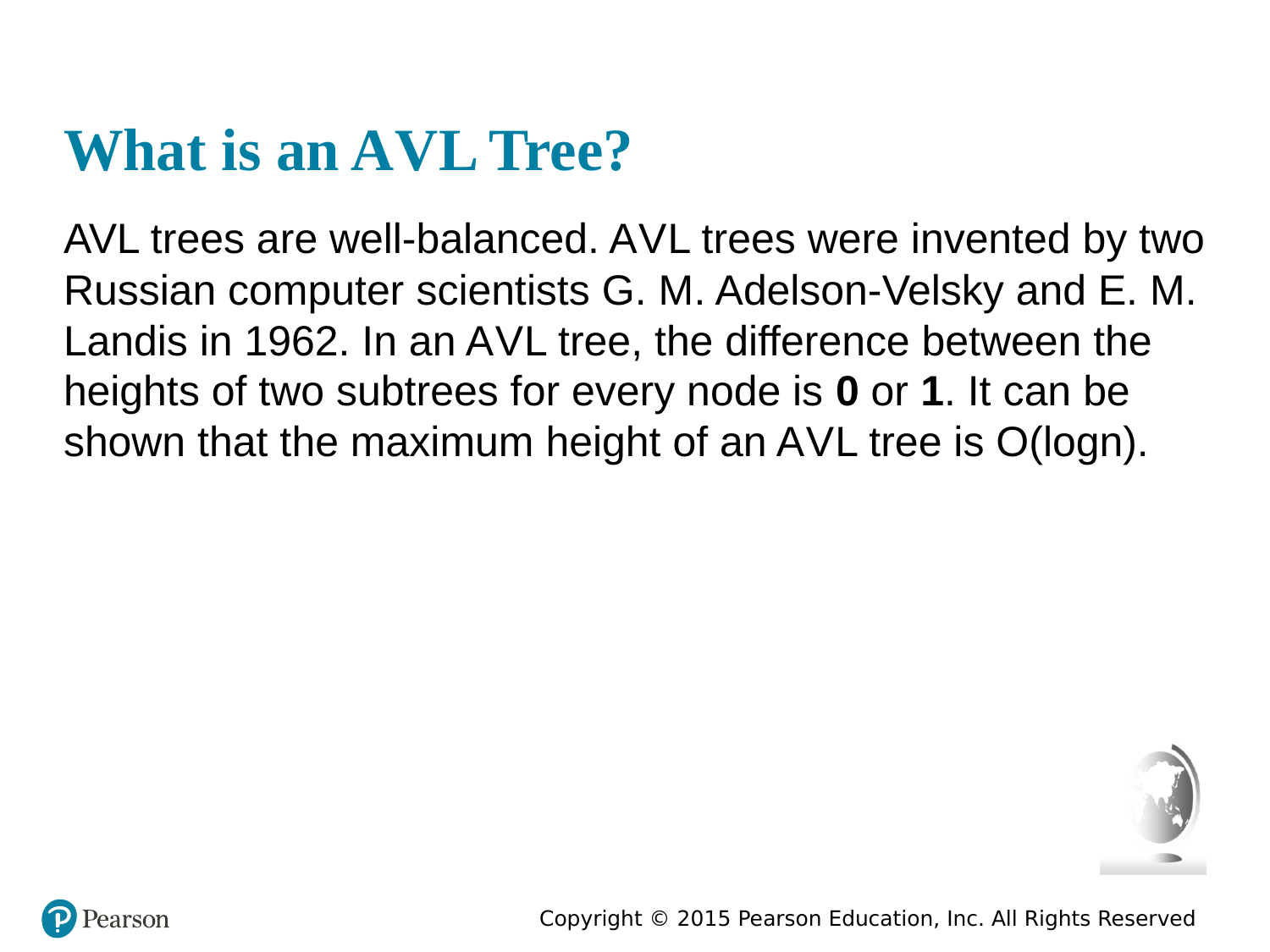

# What is an A V L Tree?
AVL trees are well-balanced. A V L trees were invented by two Russian computer scientists G. M. Adelson-Velsky and E. M. Landis in 1962. In an A V L tree, the difference between the heights of two subtrees for every node is 0 or 1. It can be shown that the maximum height of an A V L tree is O(logn).